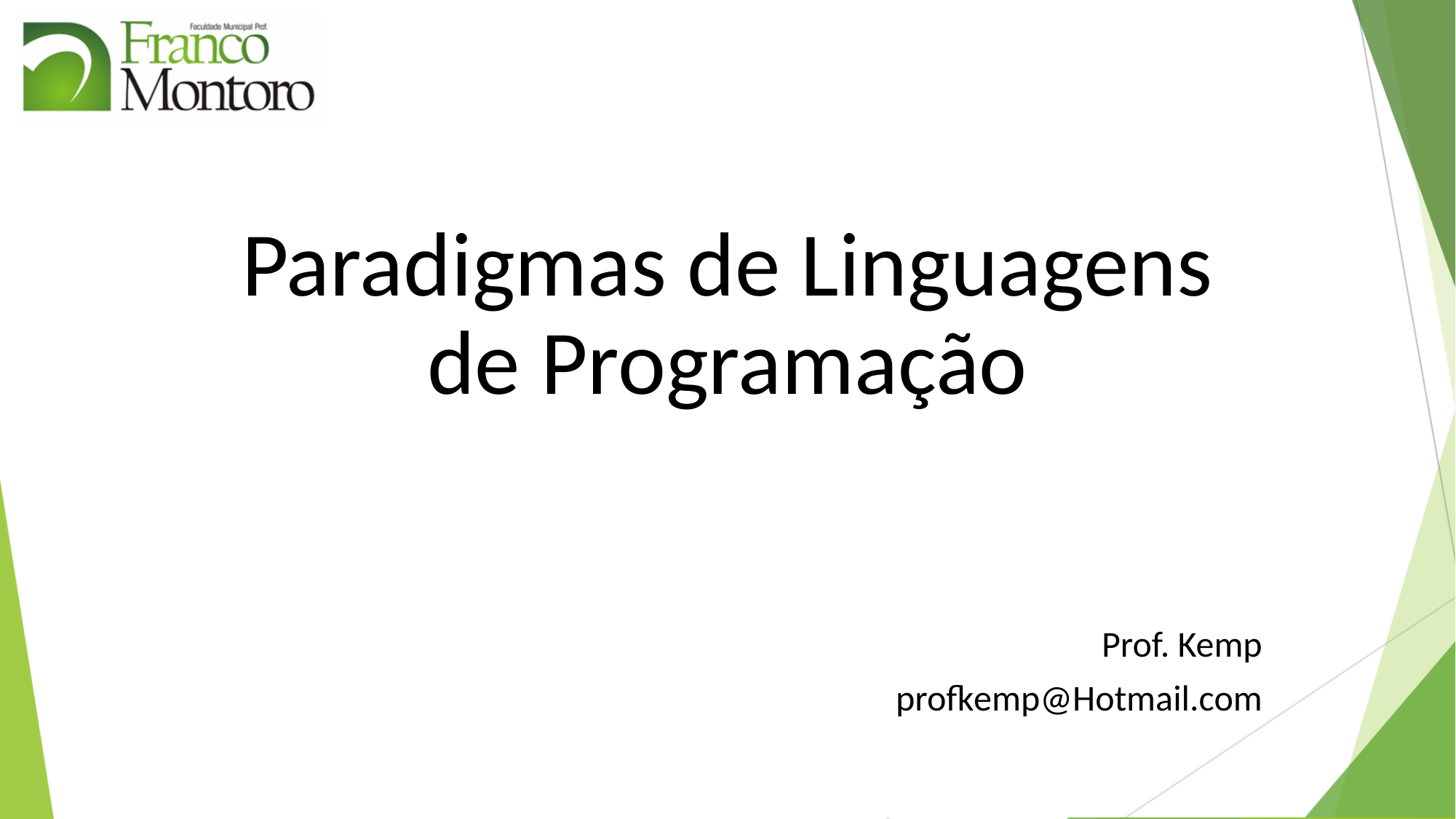

# Paradigmas de Linguagens de Programação

Prof. Kemp
profkemp@Hotmail.com